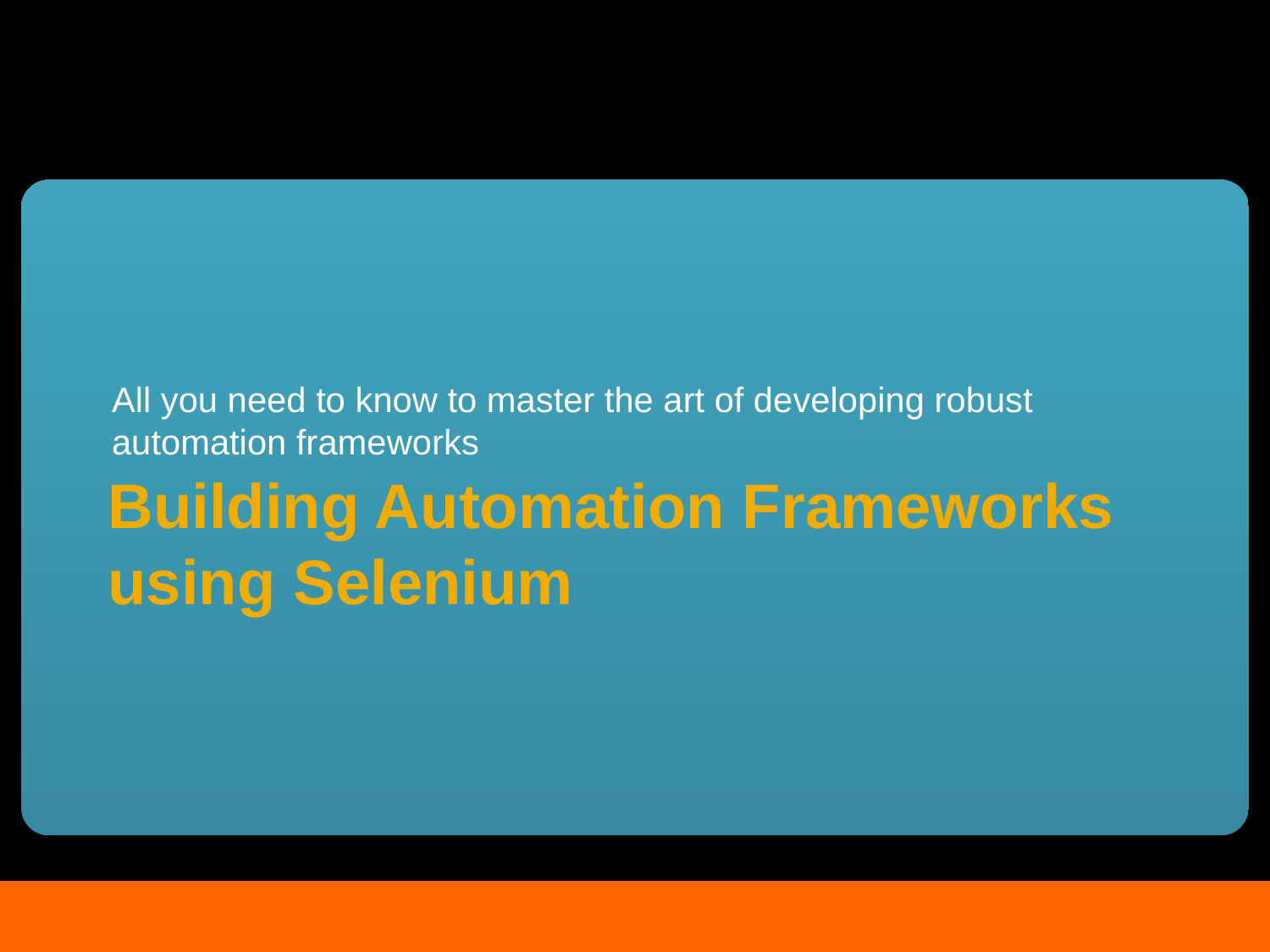

All you need to know to master the art of developing robust automation frameworks
# Building Automation Frameworks using Selenium